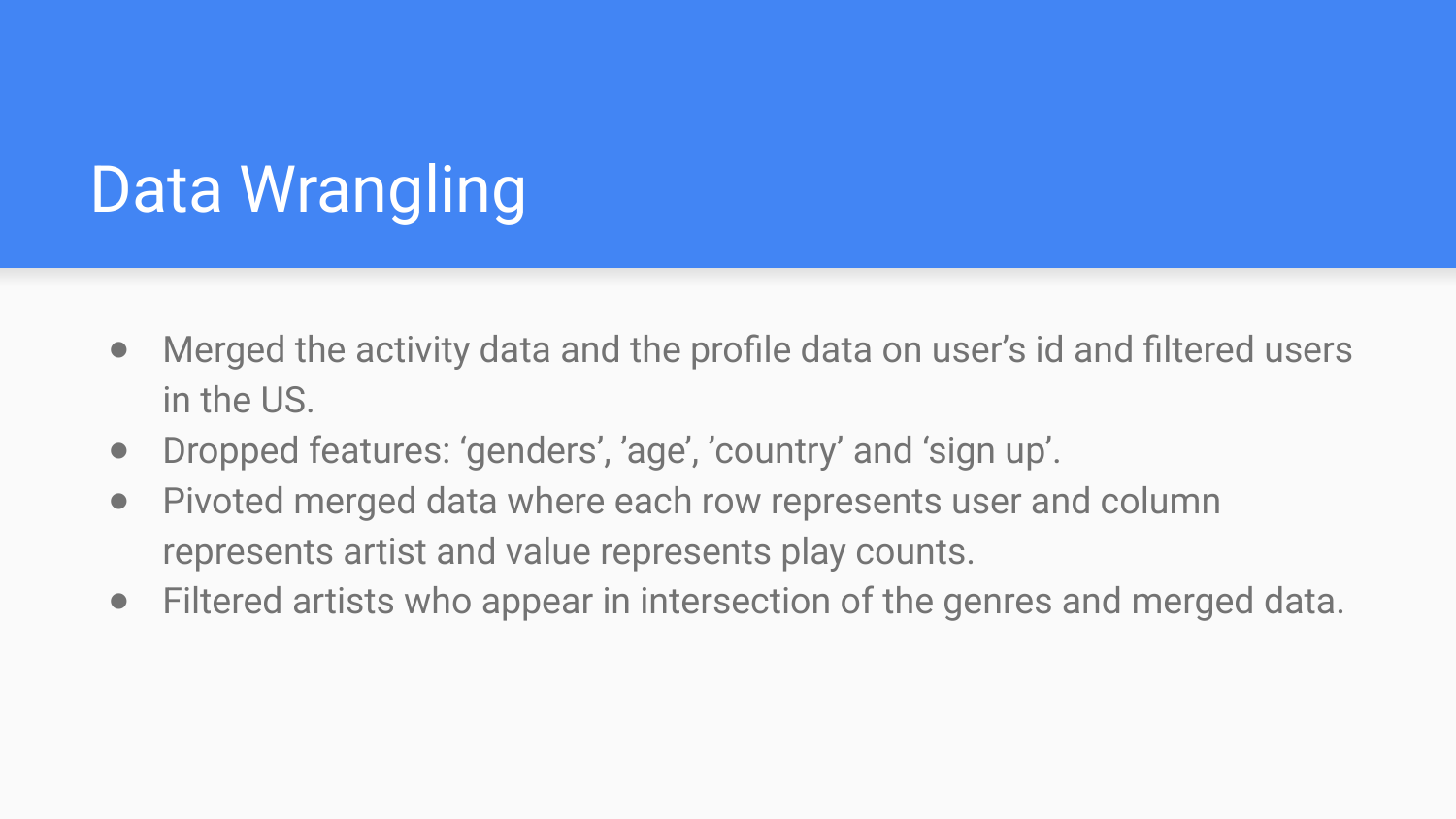

# Data Wrangling
Merged the activity data and the profile data on user’s id and filtered users in the US.
Dropped features: ‘genders’, ’age’, ’country’ and ‘sign up’.
Pivoted merged data where each row represents user and column represents artist and value represents play counts.
Filtered artists who appear in intersection of the genres and merged data.